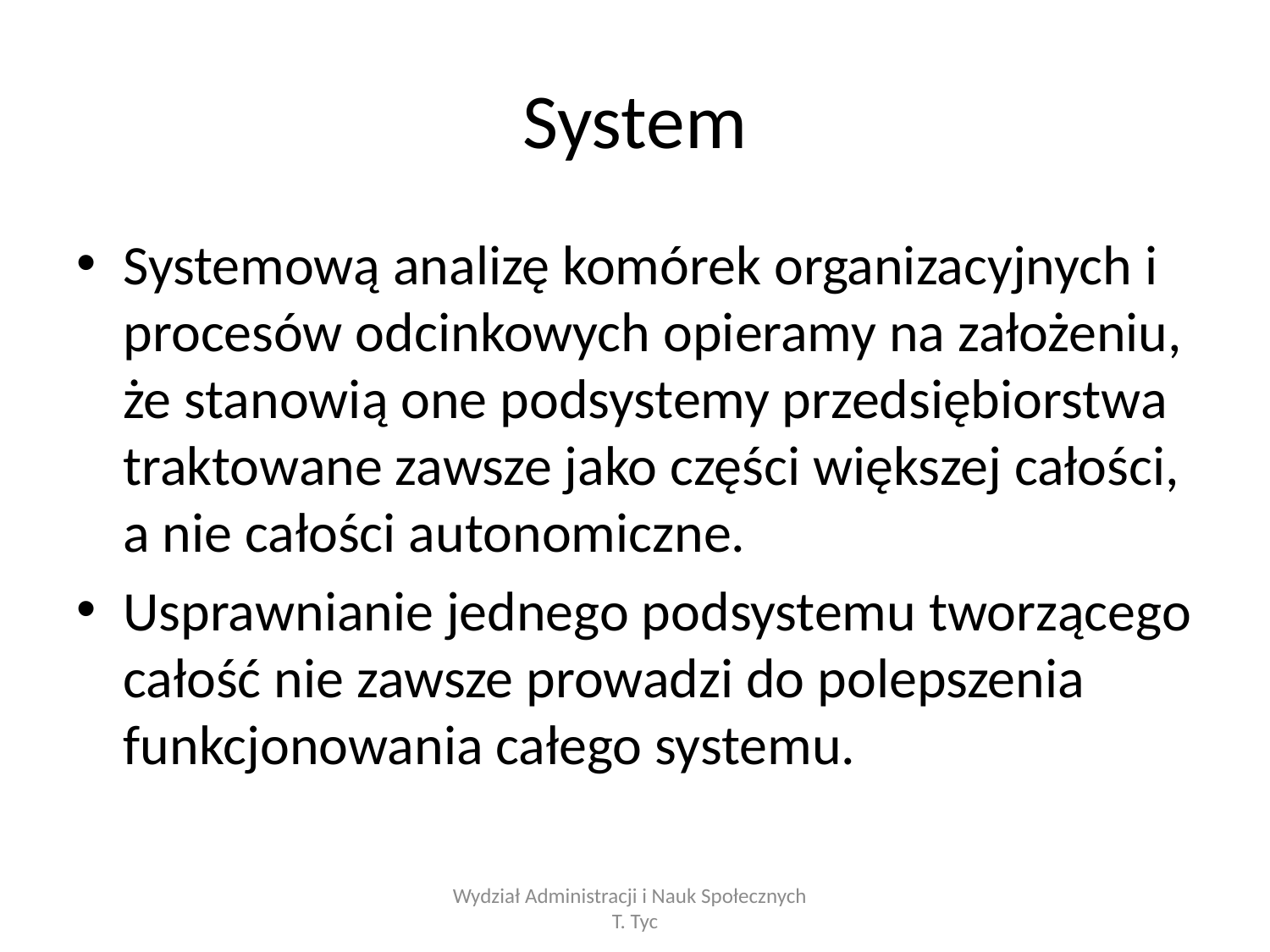

# System
Systemową analizę komórek organizacyjnych i procesów odcinkowych opieramy na założeniu, że stanowią one podsystemy przedsiębiorstwa traktowane zawsze jako części większej całości, a nie całości autonomiczne.
Usprawnianie jednego podsystemu tworzącego całość nie zawsze prowadzi do polepszenia funkcjonowania całego systemu.
Wydział Administracji i Nauk Społecznych   T. Tyc